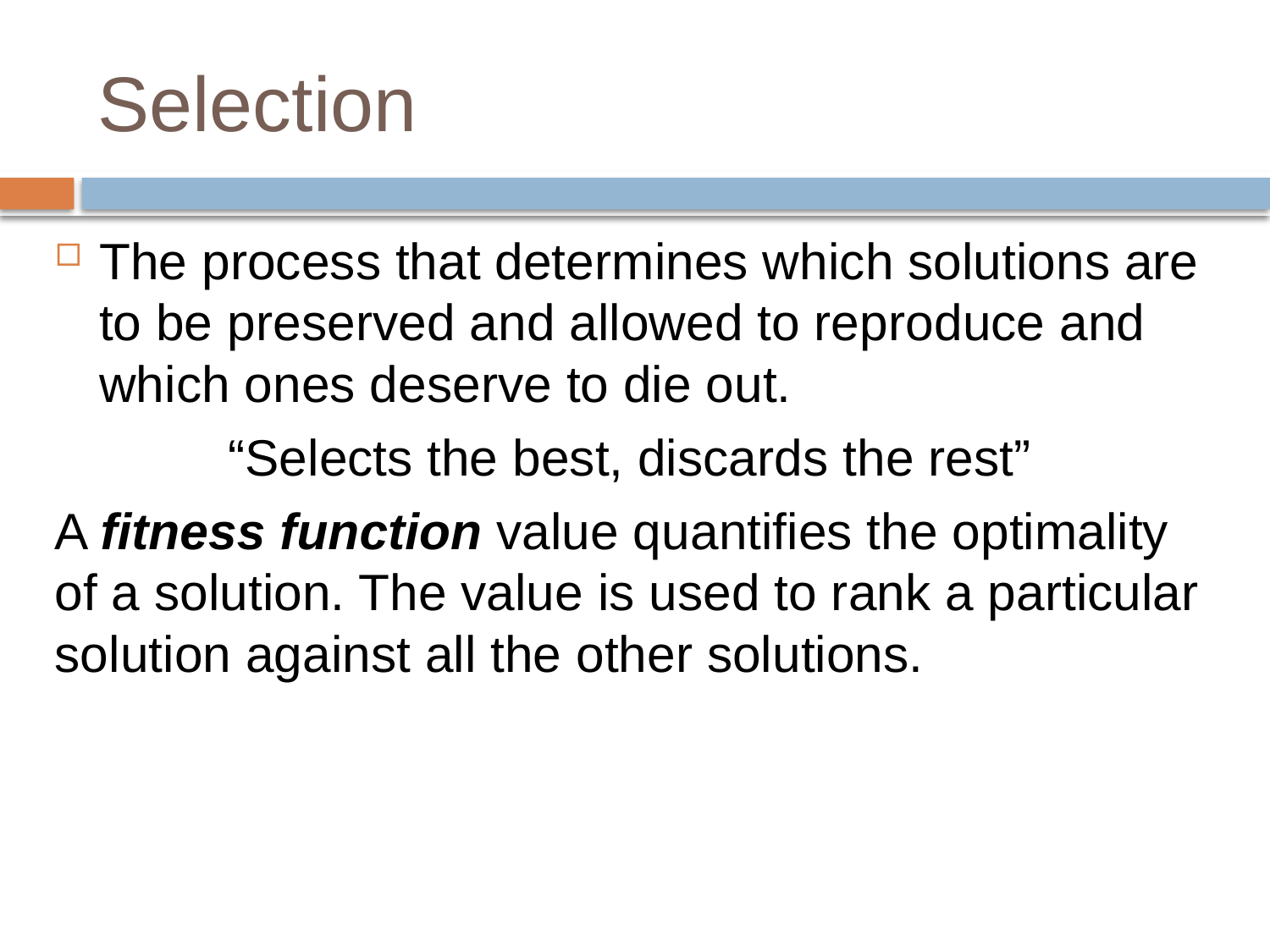

# Selection
The process that determines which solutions are to be preserved and allowed to reproduce and which ones deserve to die out.
“Selects the best, discards the rest”
A fitness function value quantifies the optimality of a solution. The value is used to rank a particular solution against all the other solutions.